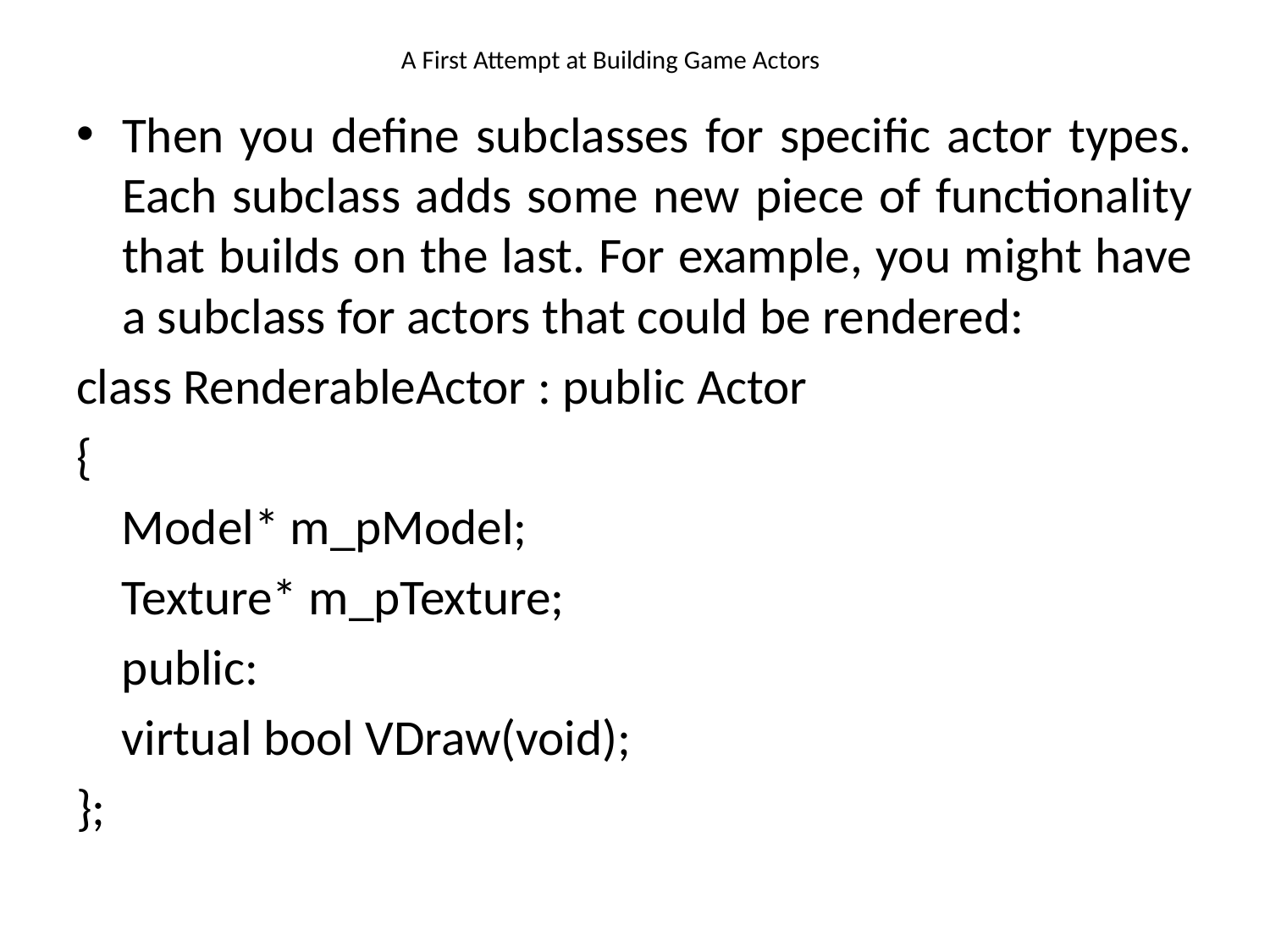

# A First Attempt at Building Game Actors
Then you define subclasses for specific actor types. Each subclass adds some new piece of functionality that builds on the last. For example, you might have a subclass for actors that could be rendered:
class RenderableActor : public Actor
{
    Model* m_pModel;
    Texture* m_pTexture;
    public:
    virtual bool VDraw(void);
};